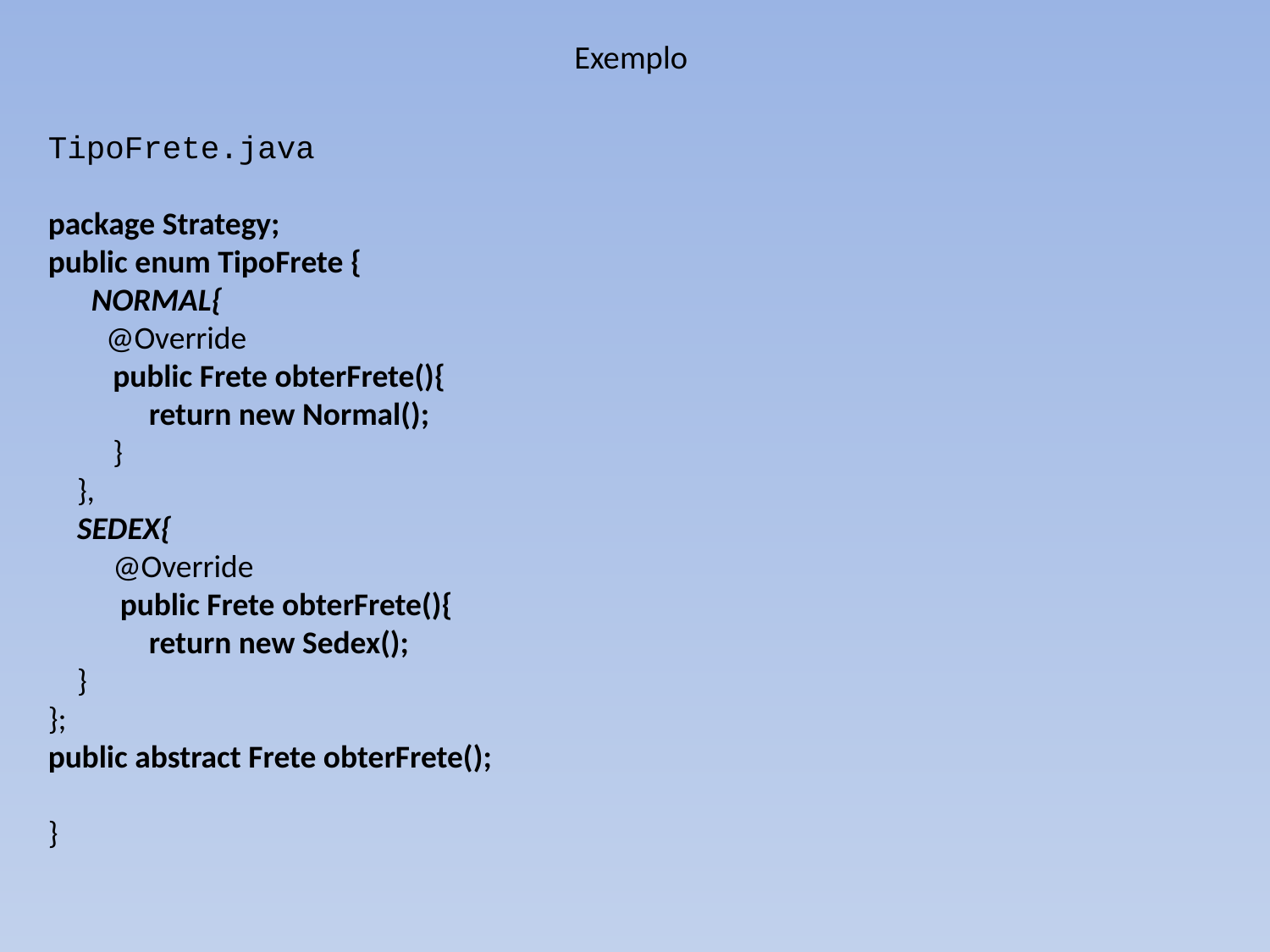

# Exemplo
TipoFrete.java

package Strategy;
public enum TipoFrete {
      NORMAL{
        @Override
         public Frete obterFrete(){
              return new Normal();
         }
    },
    SEDEX{
         @Override
          public Frete obterFrete(){
              return new Sedex();
    }
};
public abstract Frete obterFrete();

}